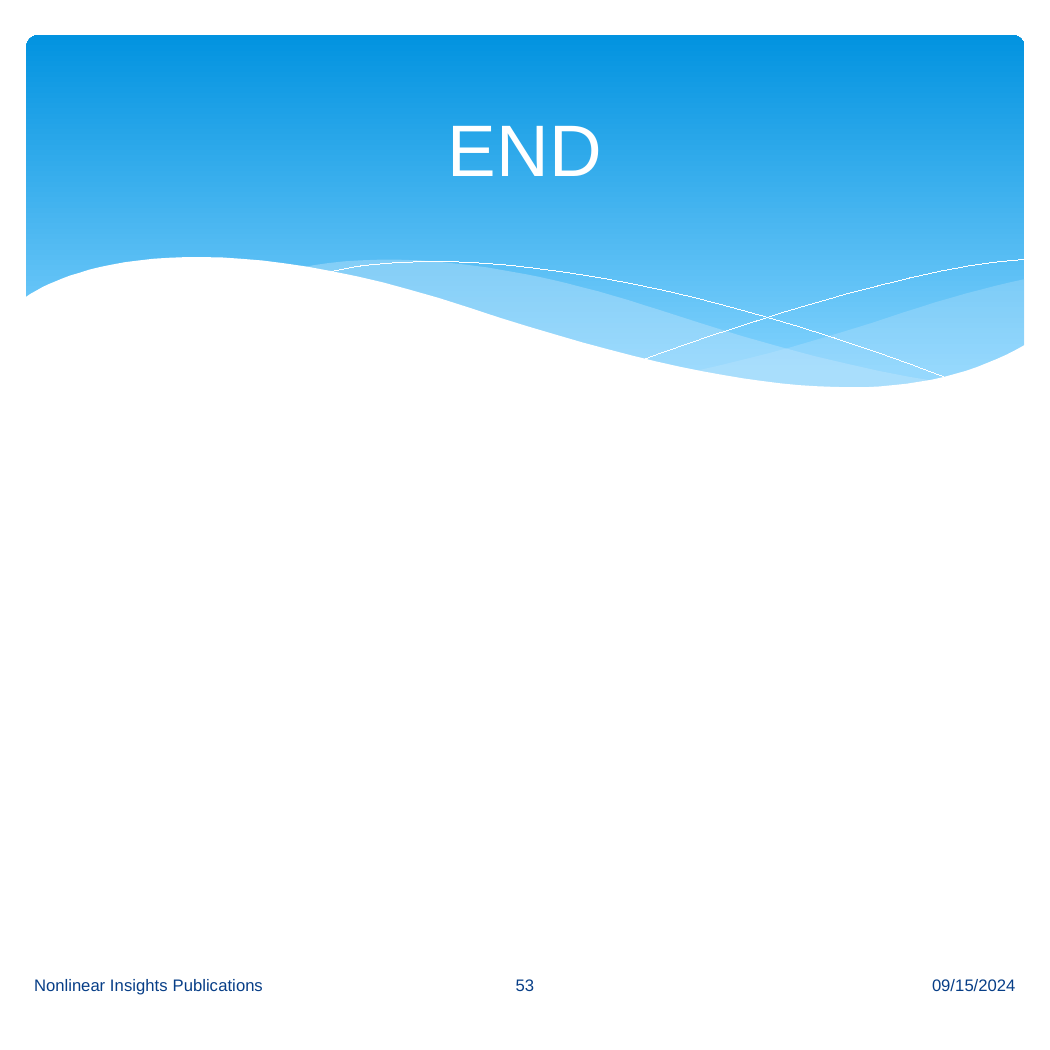

# END
Nonlinear Insights Publications
53
09/15/2024